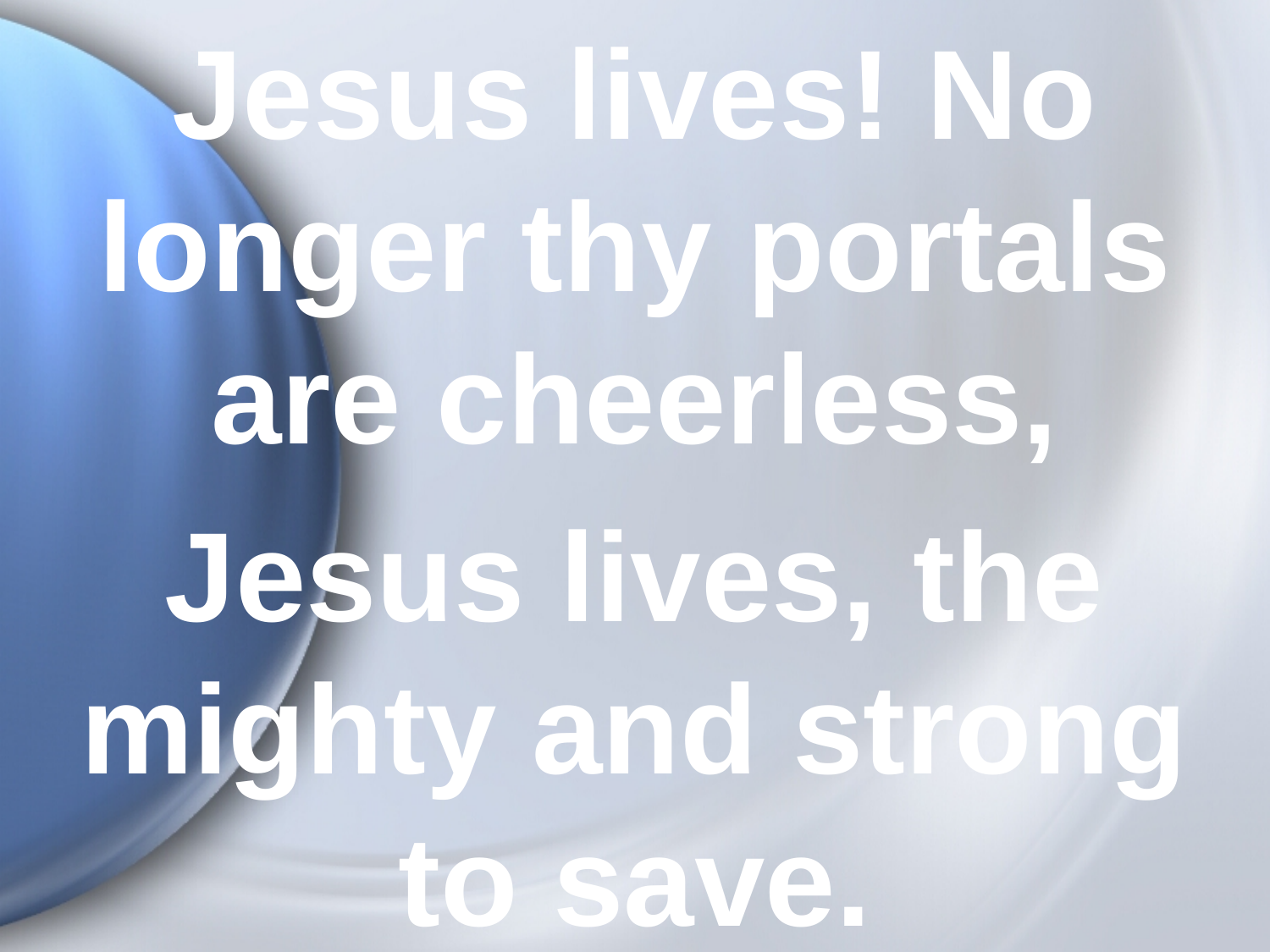

Jesus lives! No longer thy portals are cheerless,
Jesus lives, the mighty and strong to save.